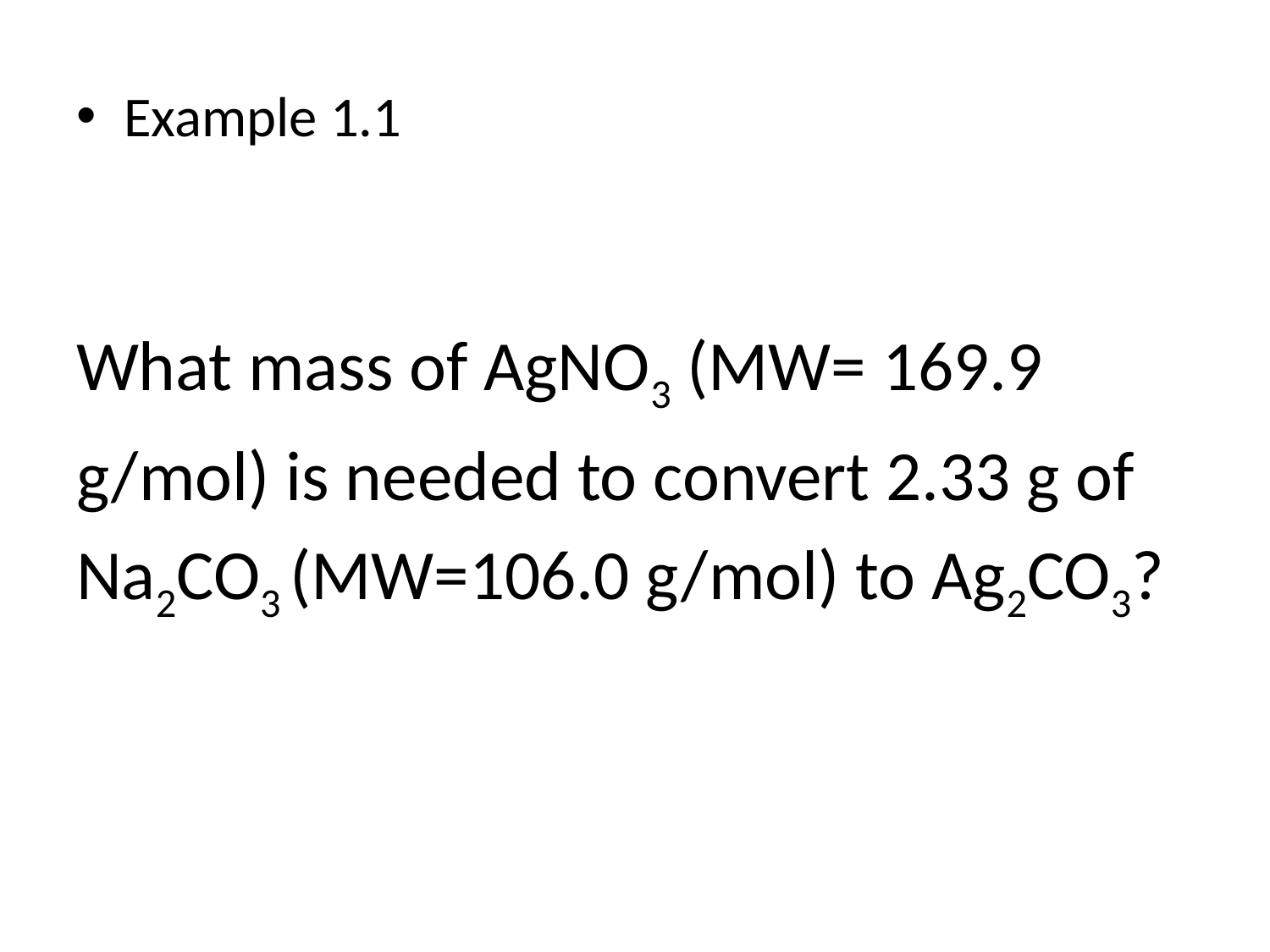

Example 1.1

What mass of AgNO3 (MW= 169.9
g/mol) is needed to convert 2.33 g of
Na2CO3 (MW=106.0 g/mol) to Ag2CO3?